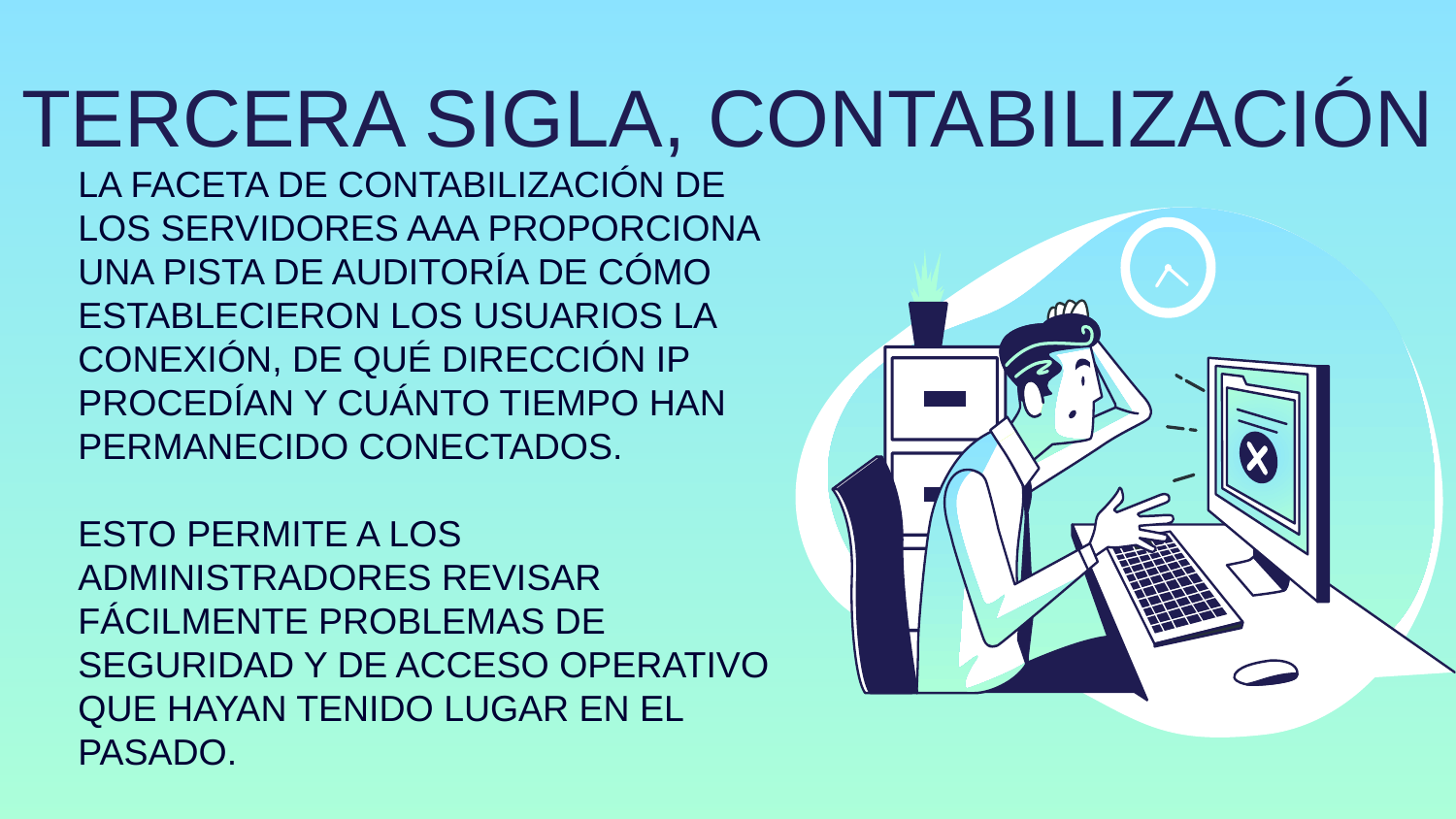

TERCERA SIGLA, CONTABILIZACIÓN
LA FACETA DE CONTABILIZACIÓN DE LOS SERVIDORES AAA PROPORCIONA UNA PISTA DE AUDITORÍA DE CÓMO ESTABLECIERON LOS USUARIOS LA CONEXIÓN, DE QUÉ DIRECCIÓN IP PROCEDÍAN Y CUÁNTO TIEMPO HAN PERMANECIDO CONECTADOS.
ESTO PERMITE A LOS ADMINISTRADORES REVISAR FÁCILMENTE PROBLEMAS DE SEGURIDAD Y DE ACCESO OPERATIVO QUE HAYAN TENIDO LUGAR EN EL PASADO.